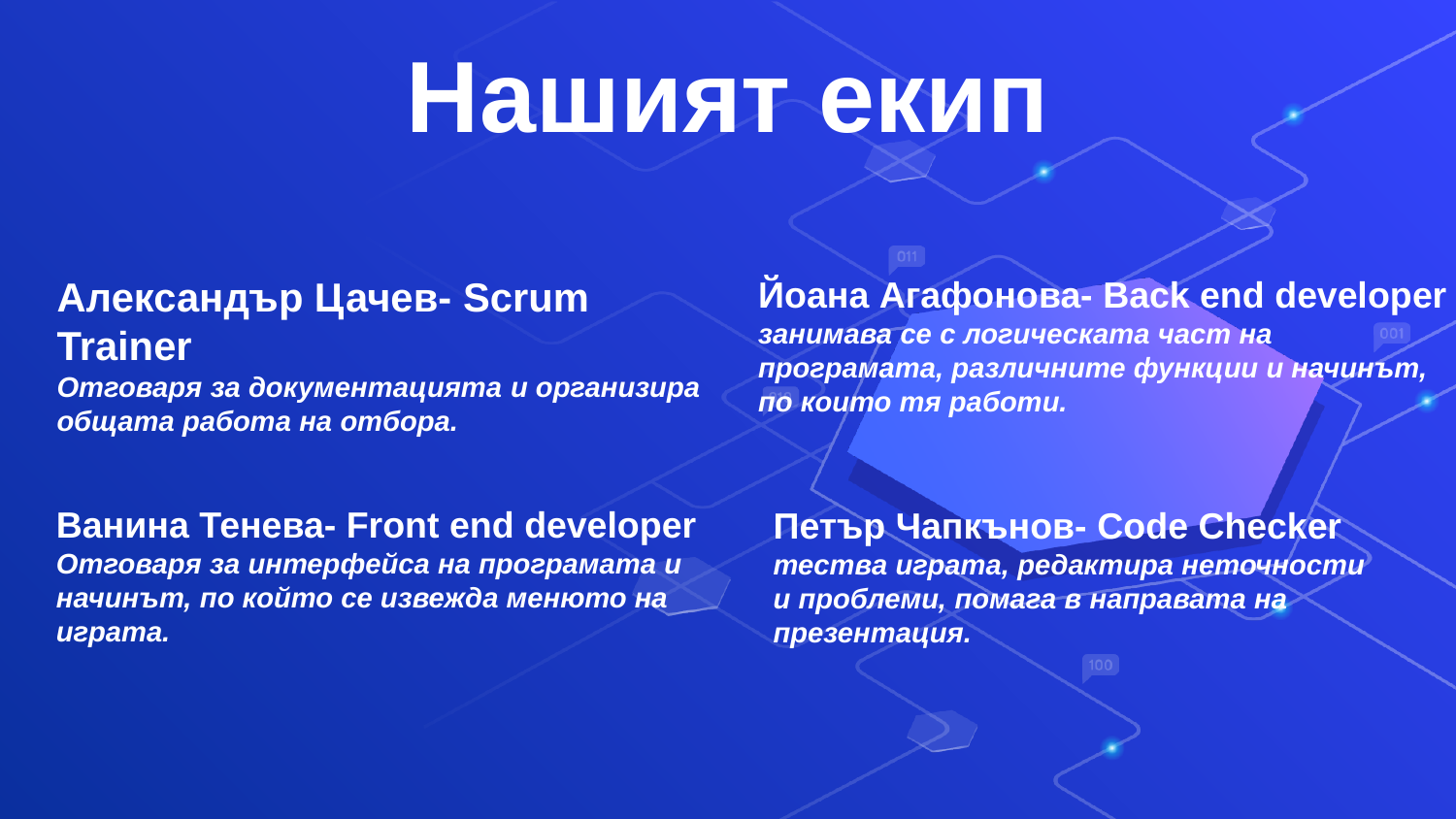

# Нашият екип
Александър Цачев- Scrum Trainer
Отговаря за документацията и организира общата работа на отбора.

Йоана Агафонова- Back end developer
занимава се с логическата част на програмата, различните функции и начинът, по които тя работи.

Ванина Тенева- Front end developer
Отговаря за интерфейса на програмата и начинът, по който се извежда менюто на играта.

Петър Чапкънов- Code Checker
тества играта, редактира неточности и проблеми, помага в направата на презентация.